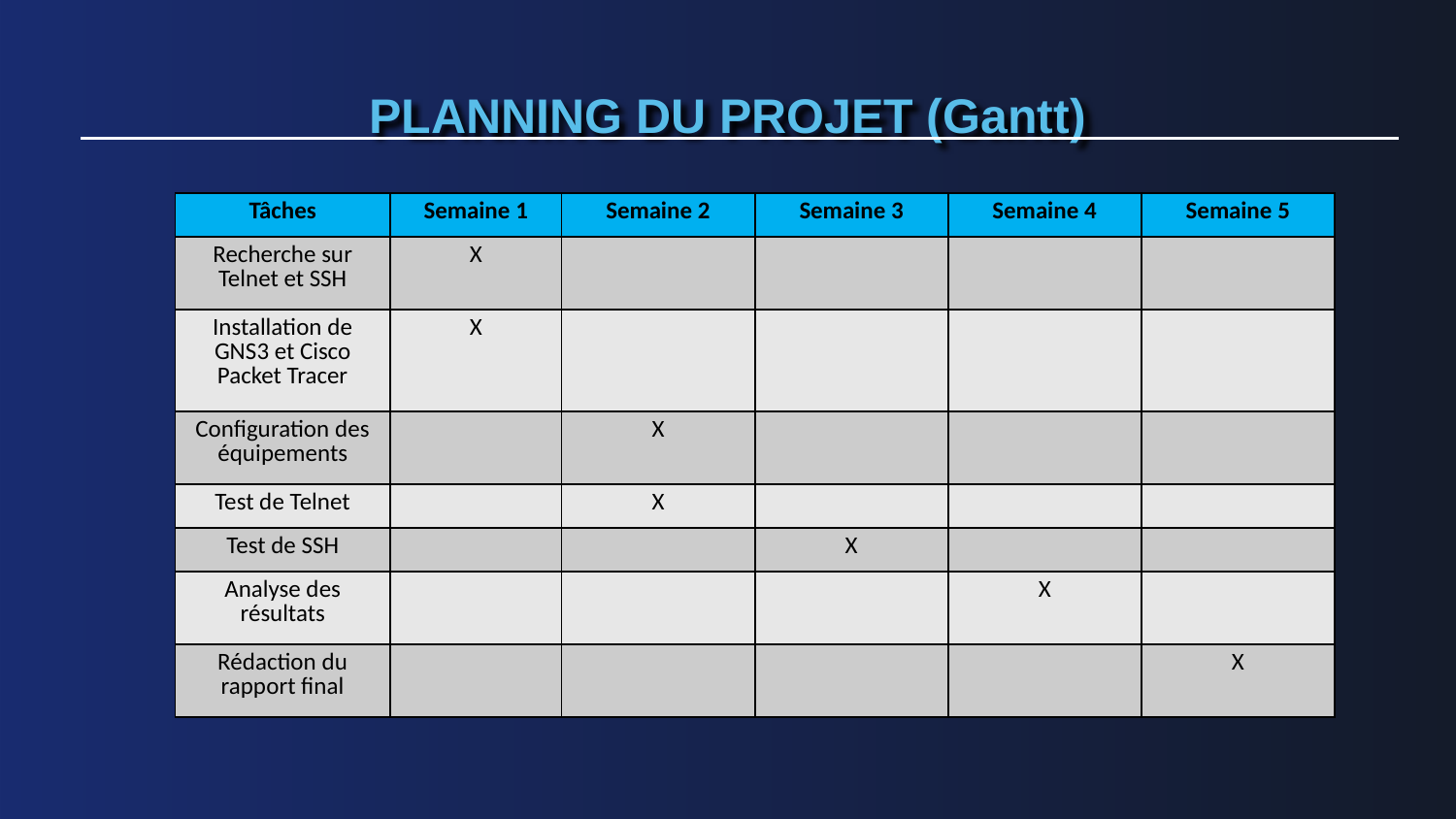

PLANNING DU PROJET (Gantt)

| Tâches | Semaine 1 | Semaine 2 | Semaine 3 | Semaine 4 | Semaine 5 |
| --- | --- | --- | --- | --- | --- |
| Recherche sur Telnet et SSH | X |  |  |  |  |
| Installation de GNS3 et Cisco Packet Tracer | X |  |  |  |  |
| Configuration des équipements |  | X |  |  |  |
| Test de Telnet |  | X |  |  |  |
| Test de SSH |  |  | X |  |  |
| Analyse des résultats |  |  |  | X |  |
| Rédaction du rapport final |  |  |  |  | X |